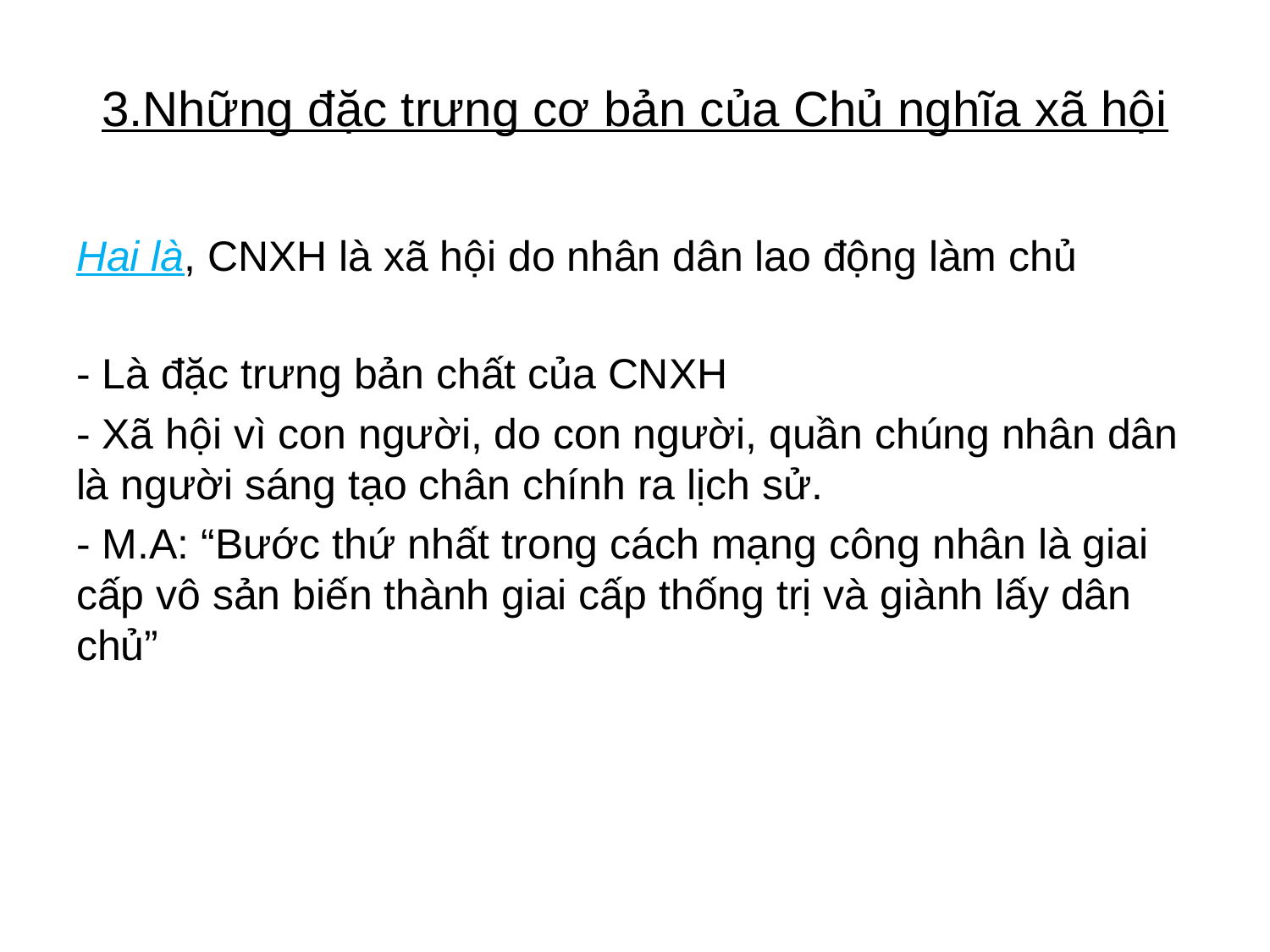

# 3.Những đặc trưng cơ bản của Chủ nghĩa xã hội
Hai là, CNXH là xã hội do nhân dân lao động làm chủ

- Là đặc trưng bản chất của CNXH
- Xã hội vì con người, do con người, quần chúng nhân dân là người sáng tạo chân chính ra lịch sử.
- M.A: “Bước thứ nhất trong cách mạng công nhân là giai cấp vô sản biến thành giai cấp thống trị và giành lấy dân chủ”